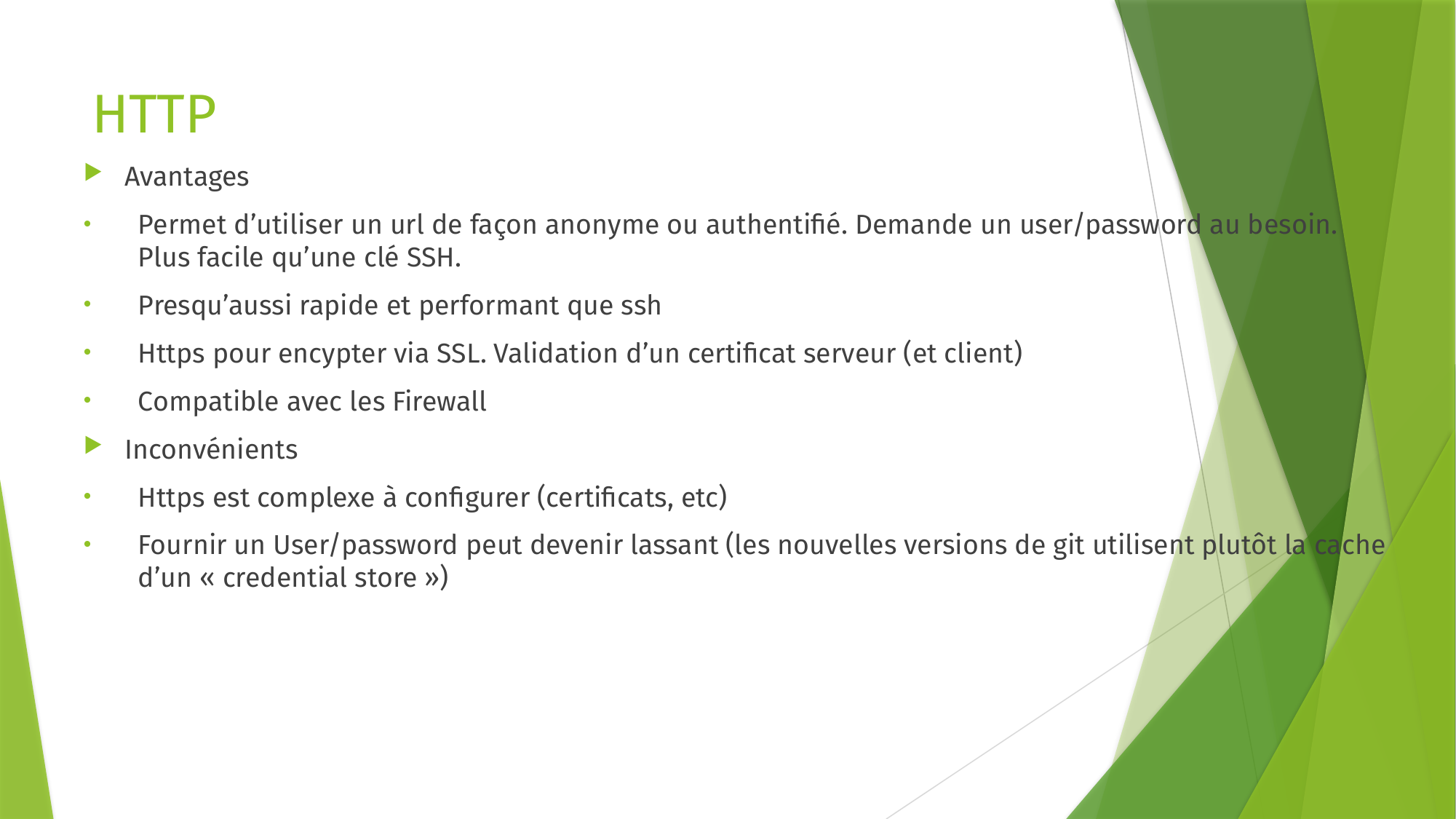

# HTTP
Avantages
Permet d’utiliser un url de façon anonyme ou authentifié. Demande un user/password au besoin. Plus facile qu’une clé SSH.
Presqu’aussi rapide et performant que ssh
Https pour encypter via SSL. Validation d’un certificat serveur (et client)
Compatible avec les Firewall
Inconvénients
Https est complexe à configurer (certificats, etc)
Fournir un User/password peut devenir lassant (les nouvelles versions de git utilisent plutôt la cache d’un « credential store »)